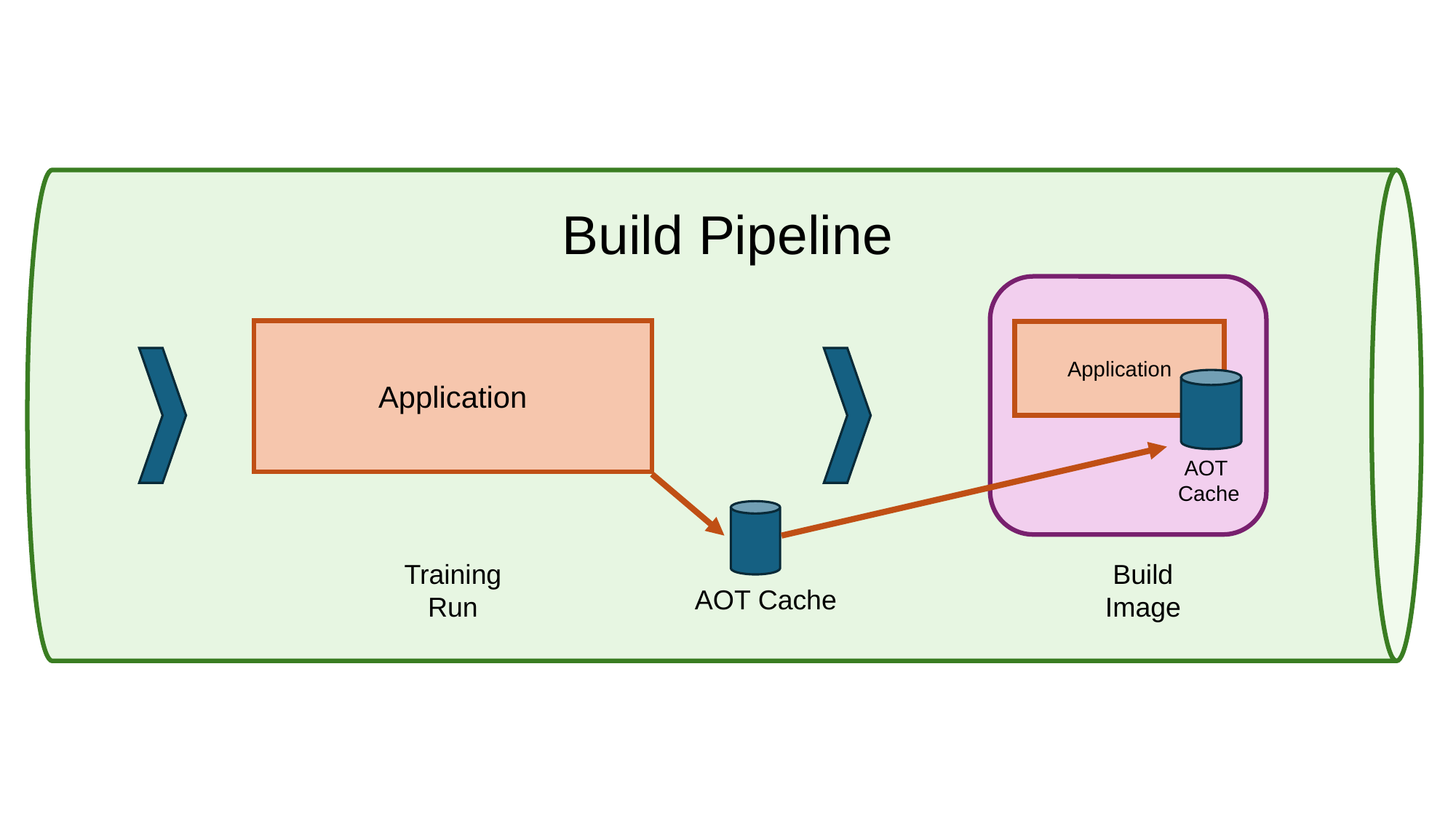

Build Pipeline

Application

AOT
Cache
Application

AOT Cache
Training
Run
Build
Image